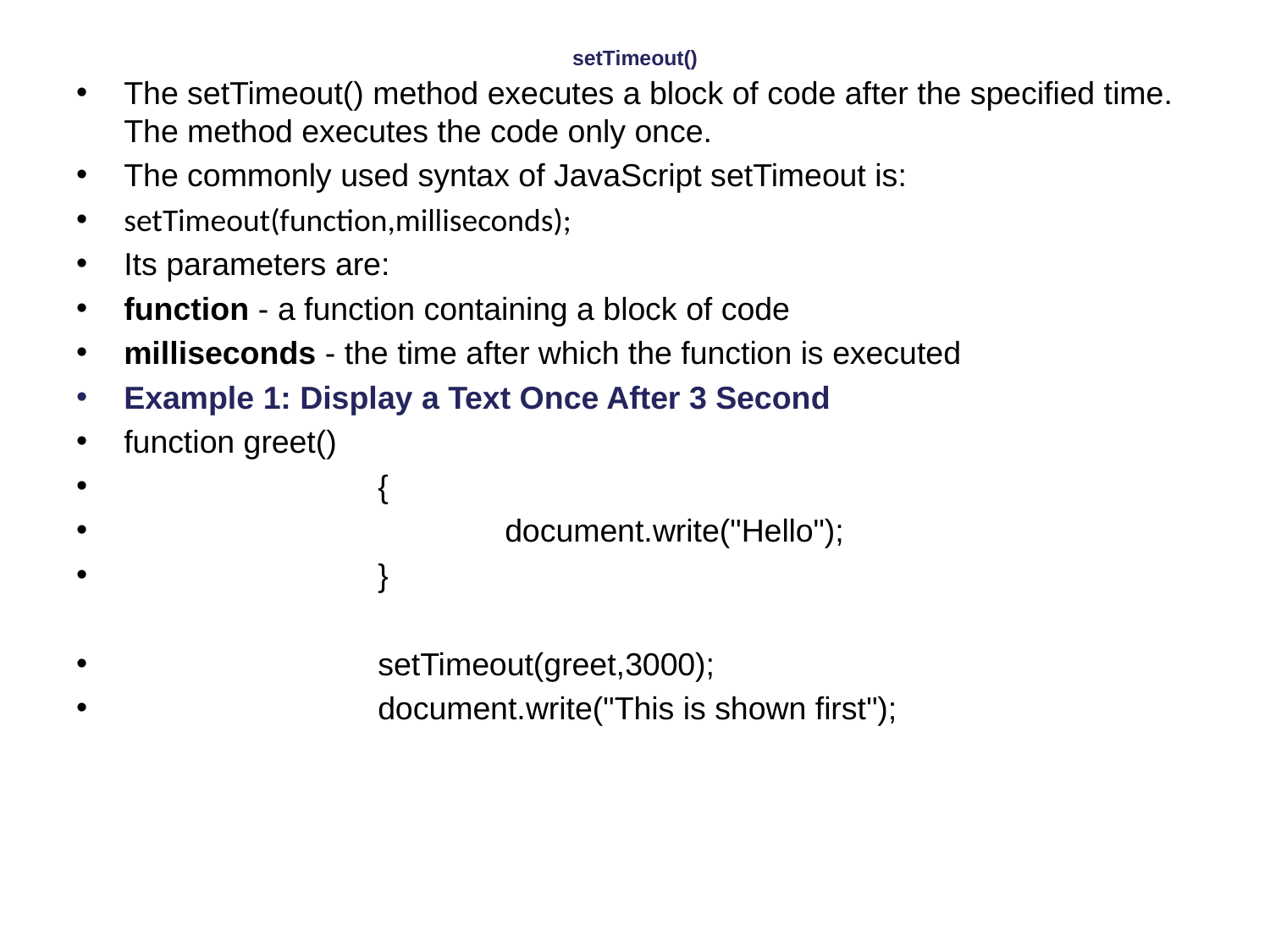

# setTimeout()
The setTimeout() method executes a block of code after the specified time. The method executes the code only once.
The commonly used syntax of JavaScript setTimeout is:
setTimeout(function,milliseconds);
Its parameters are:
function - a function containing a block of code
milliseconds - the time after which the function is executed
Example 1: Display a Text Once After 3 Second
function greet()
		{
			document.write("Hello");
		}

		setTimeout(greet,3000);
		document.write("This is shown first");